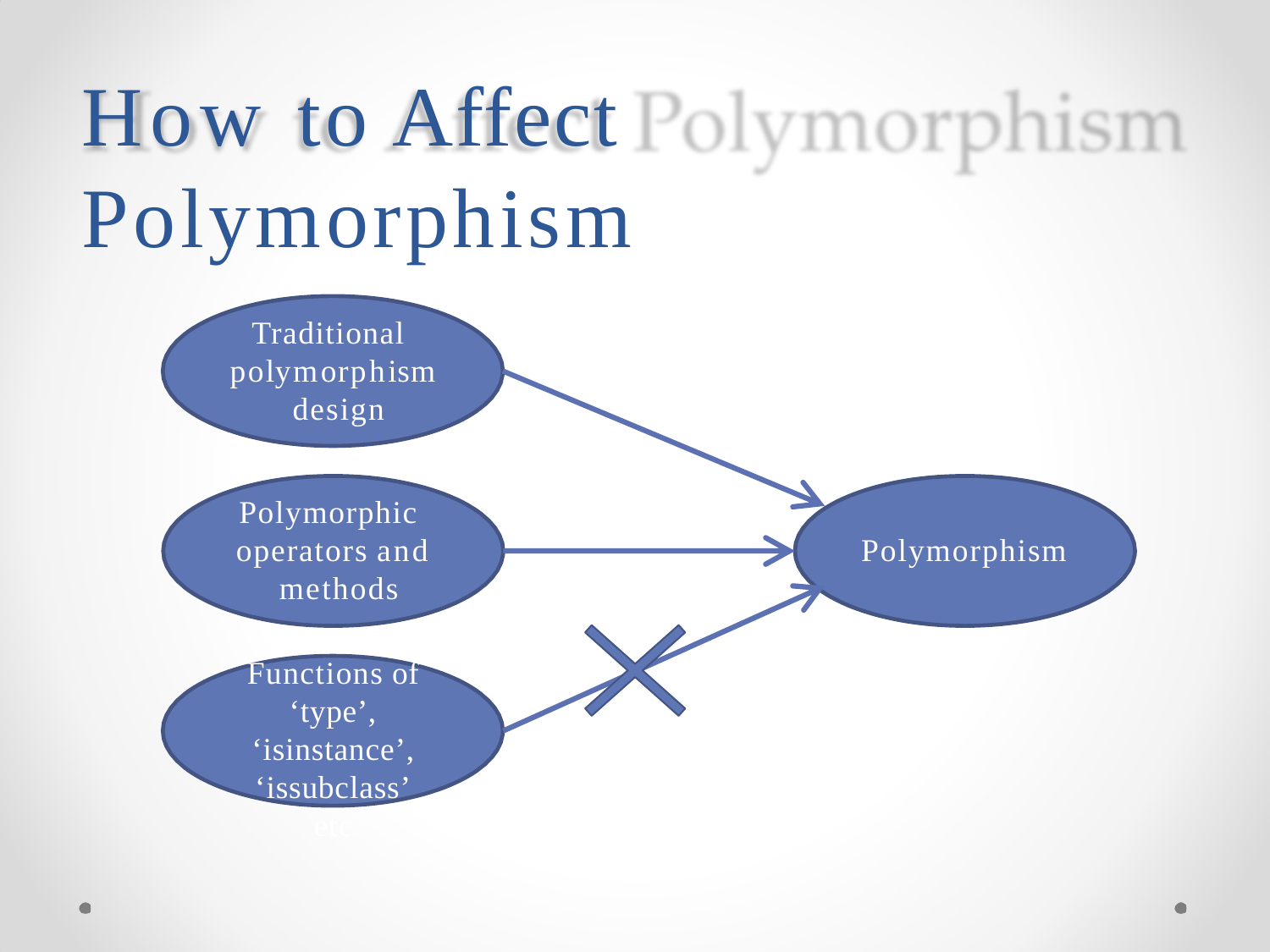

# How to Affect Polymorphism

Traditional  polymorphism  design

Polymorphic  operators and  methods
Polymorphism
Functions of  ‘type’,  ‘isinstance’,
‘issubclass’ etc